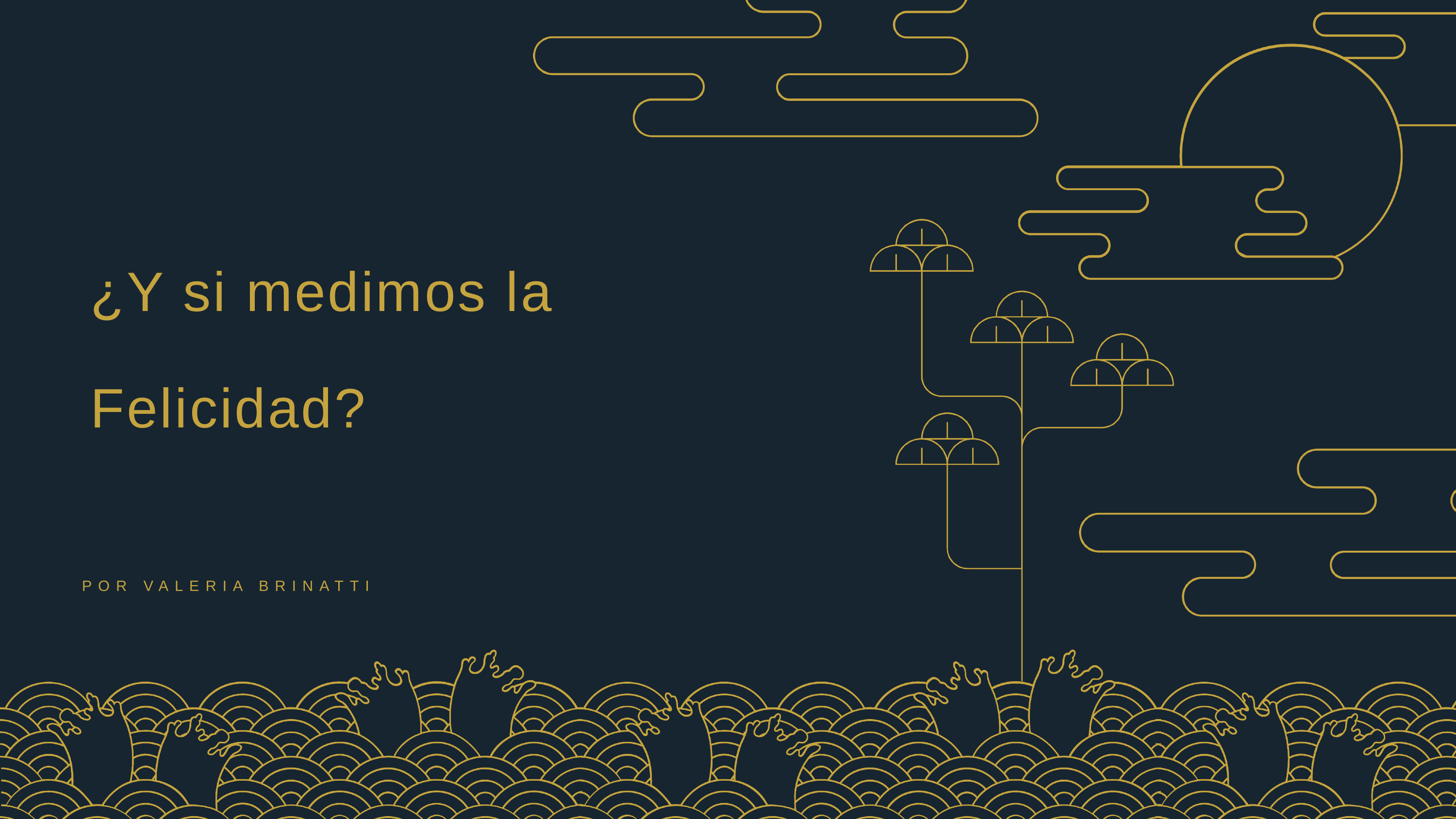

¿Y si medimos la Felicidad?
POR VALERIA BRINATTI